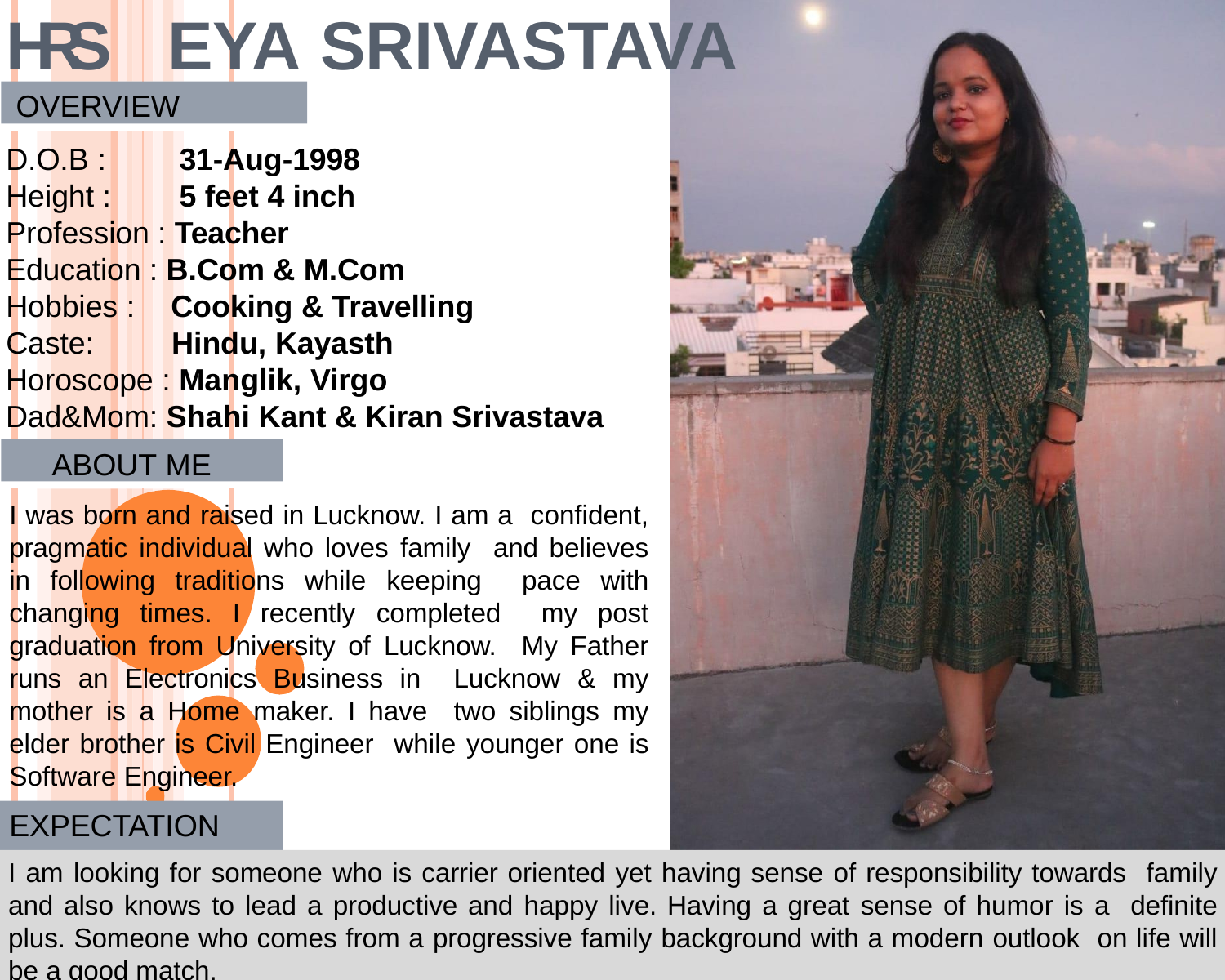

# HRS	EYA SRIVASTAVA
OVERVIEW
D.O.B :	31-Aug-1998  Height :	5 feet 4 inch  Profession : Teacher  Education : B.Com & M.Com
Hobbies :
Cooking & Travelling  Hindu, Kayasth
Caste:
Horoscope : Manglik, Virgo
Dad&Mom: Shahi Kant & Kiran Srivastava
ABOUT ME
I was born and raised in Lucknow. I am a  confident, pragmatic individual who loves family  and believes in following traditions while keeping  pace with changing times. I recently completed  my post graduation from University of Lucknow.  My Father runs an Electronics Business in  Lucknow & my mother is a Home maker. I have  two siblings my elder brother is Civil Engineer  while younger one is Software Engineer.
EXPECTATION
I am looking for someone who is carrier oriented yet having sense of responsibility towards  family and also knows to lead a productive and happy live. Having a great sense of humor is a  definite plus. Someone who comes from a progressive family background with a modern outlook  on life will be a good match.